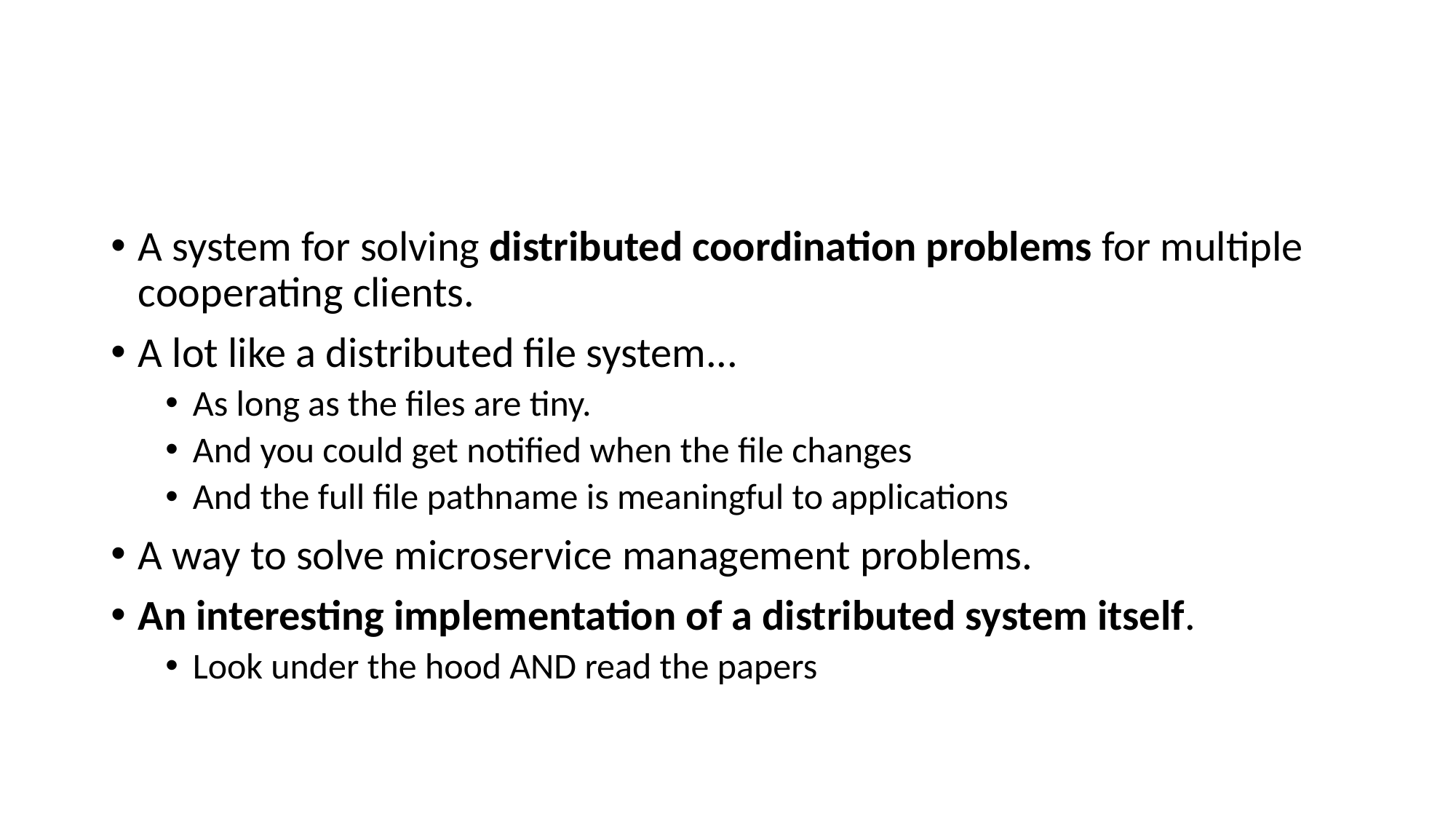

# Apache Zookeeper Is…
A system for solving distributed coordination problems for multiple cooperating clients.
A lot like a distributed file system...
As long as the files are tiny.
And you could get notified when the file changes
And the full file pathname is meaningful to applications
A way to solve microservice management problems.
An interesting implementation of a distributed system itself.
Look under the hood AND read the papers